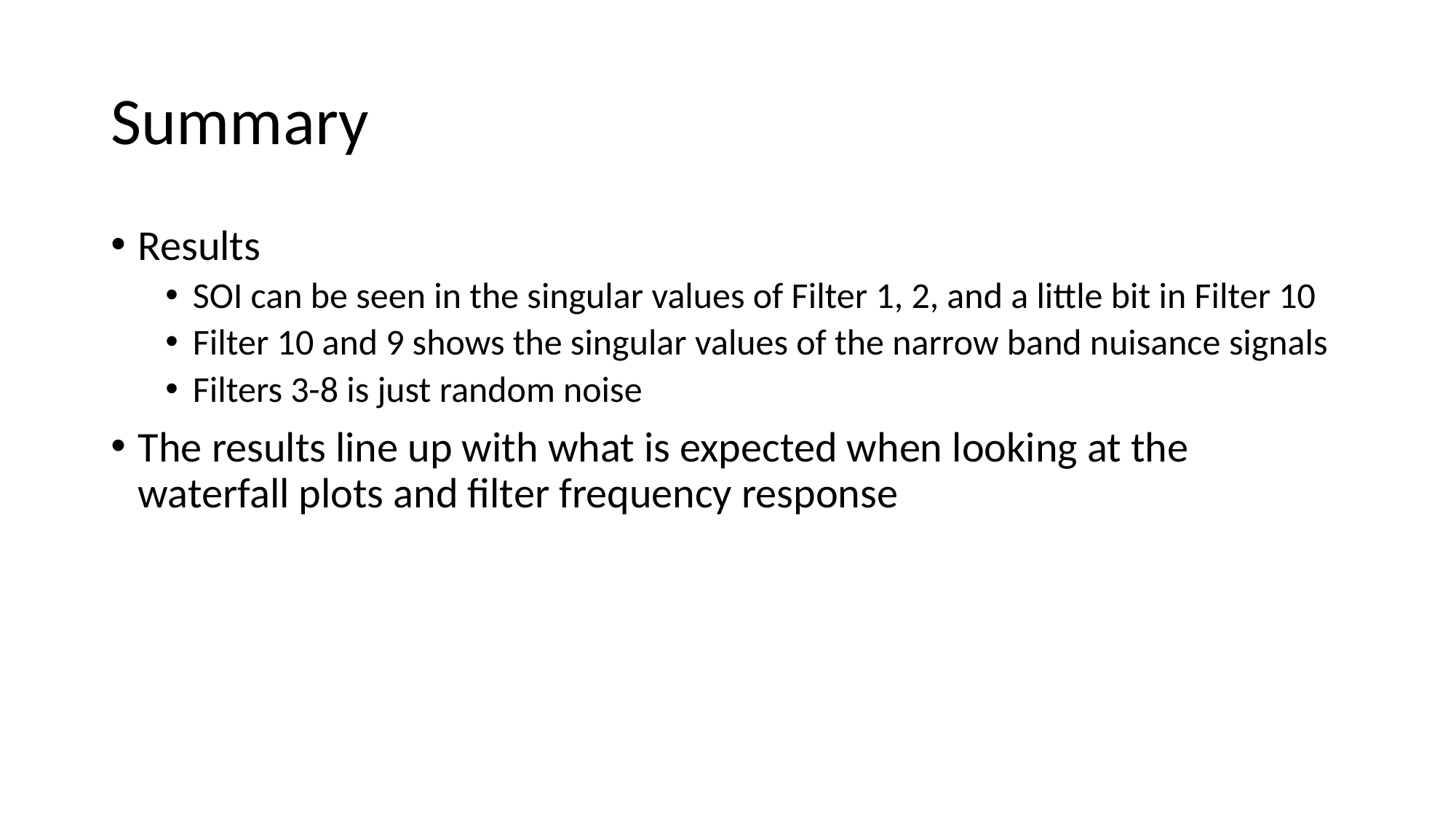

# Summary
Results
SOI can be seen in the singular values of Filter 1, 2, and a little bit in Filter 10
Filter 10 and 9 shows the singular values of the narrow band nuisance signals
Filters 3-8 is just random noise
The results line up with what is expected when looking at the waterfall plots and filter frequency response